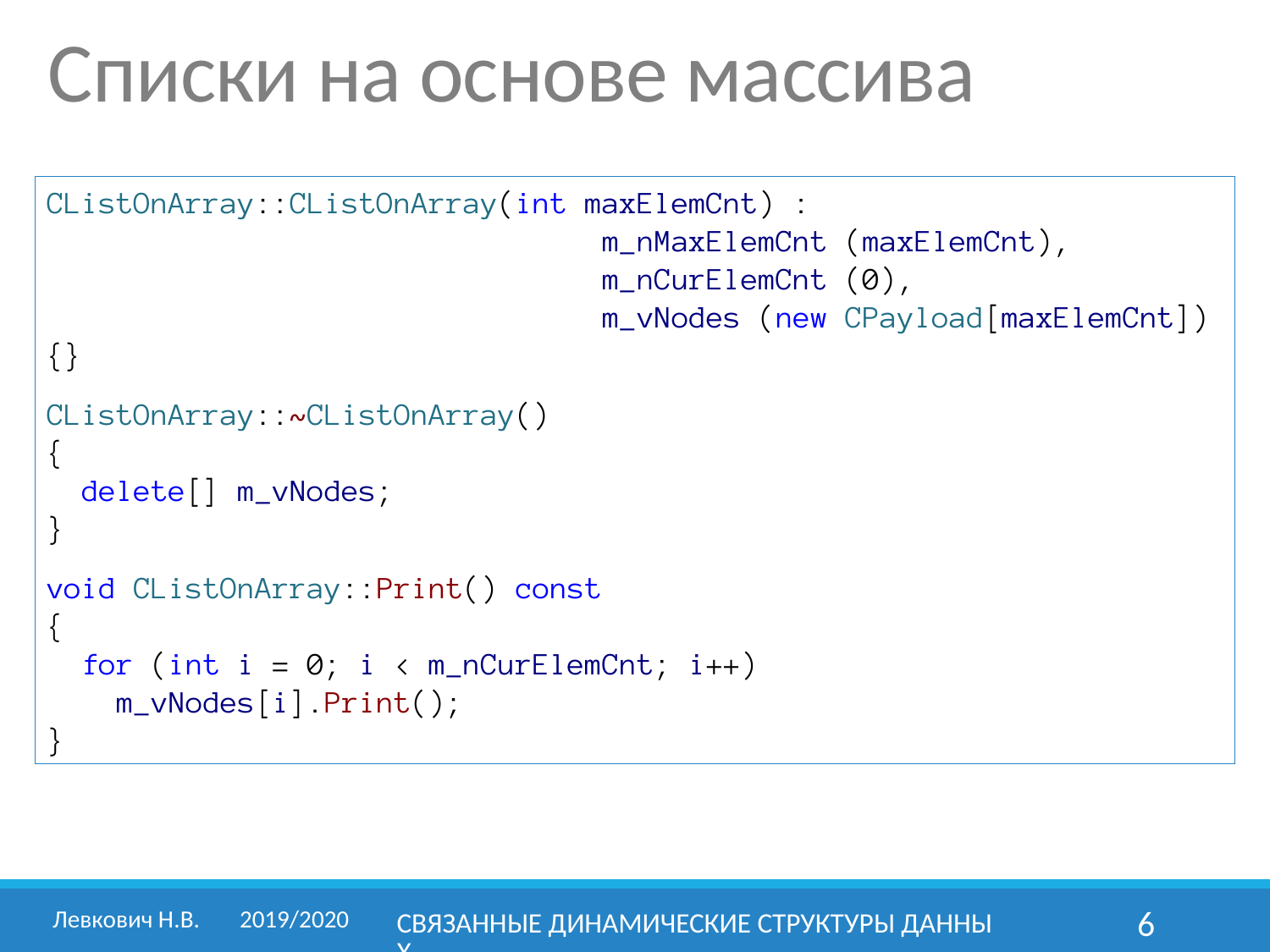

Cписки на основе массива
CListOnArray::CListOnArray(int maxElemCnt) :
                                m_nMaxElemCnt (maxElemCnt),
                                m_nCurElemCnt (0),
                                m_vNodes (new CPayload[maxElemCnt])
{}
CListOnArray::~CListOnArray()
{
  delete[] m_vNodes;
}
void CListOnArray::Print() const
{
  for (int i = 0; i < m_nCurElemCnt; i++)
    m_vNodes[i].Print();
}
Левкович Н.В. 	2019/2020
Связанные динамические структуры данных
6